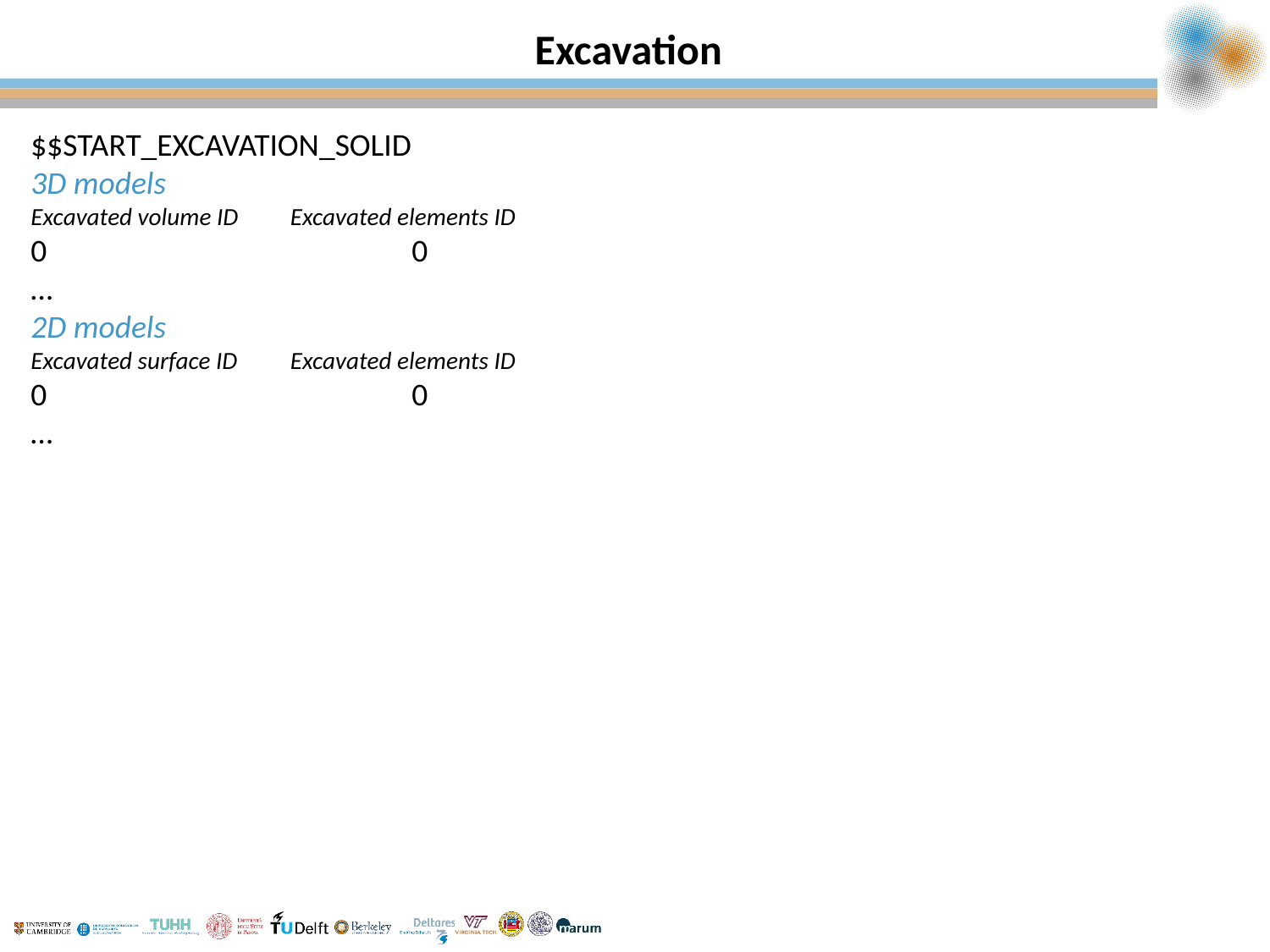

# Excavation
$$START_EXCAVATION_SOLID
3D models
Excavated volume ID	 Excavated elements ID
0			0
…
2D models
Excavated surface ID	 Excavated elements ID
0			0
…